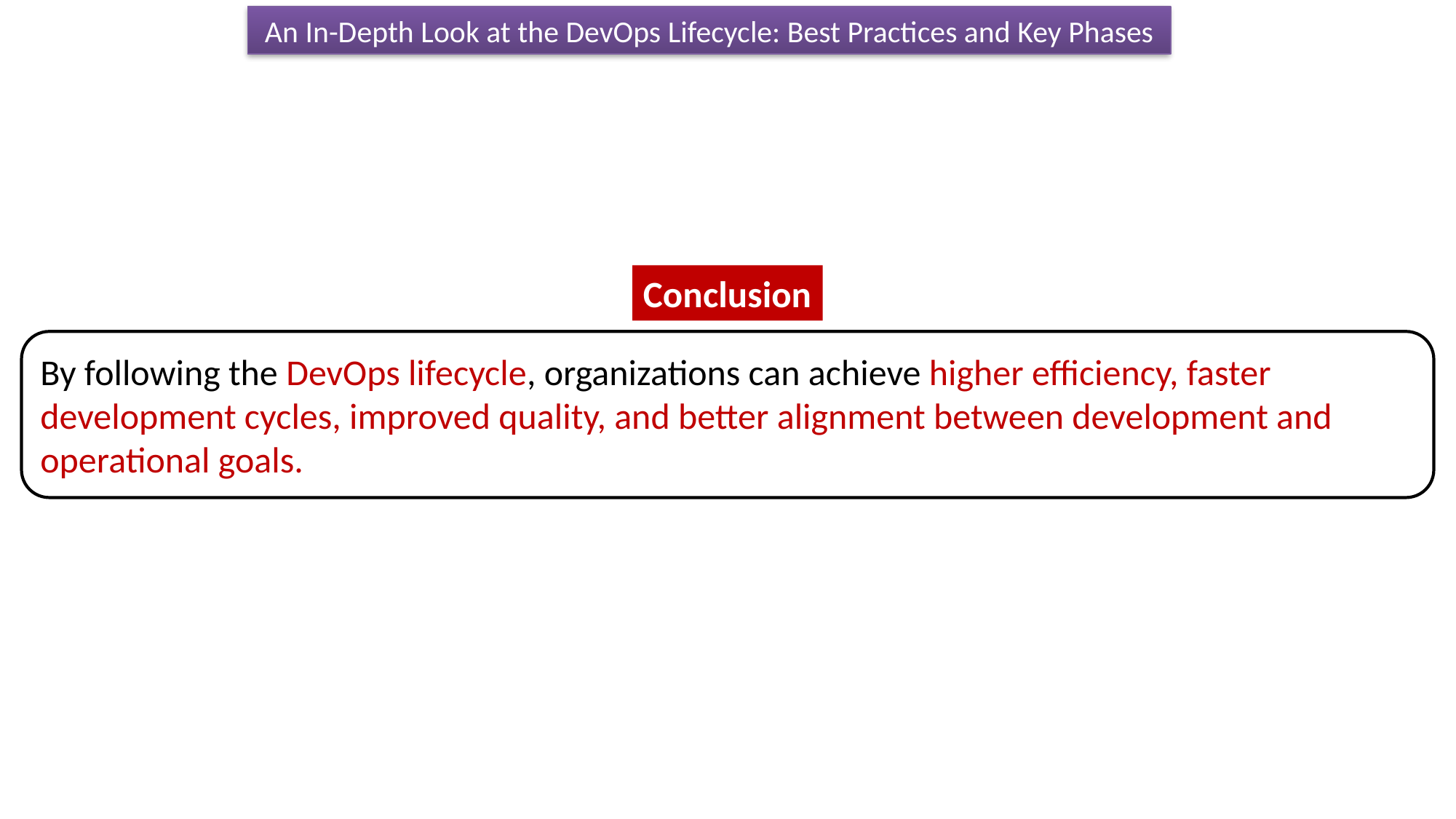

An In-Depth Look at the DevOps Lifecycle: Best Practices and Key Phases

Conclusion
By following the DevOps lifecycle, organizations can achieve higher efficiency, faster development cycles, improved quality, and better alignment between development and operational goals.